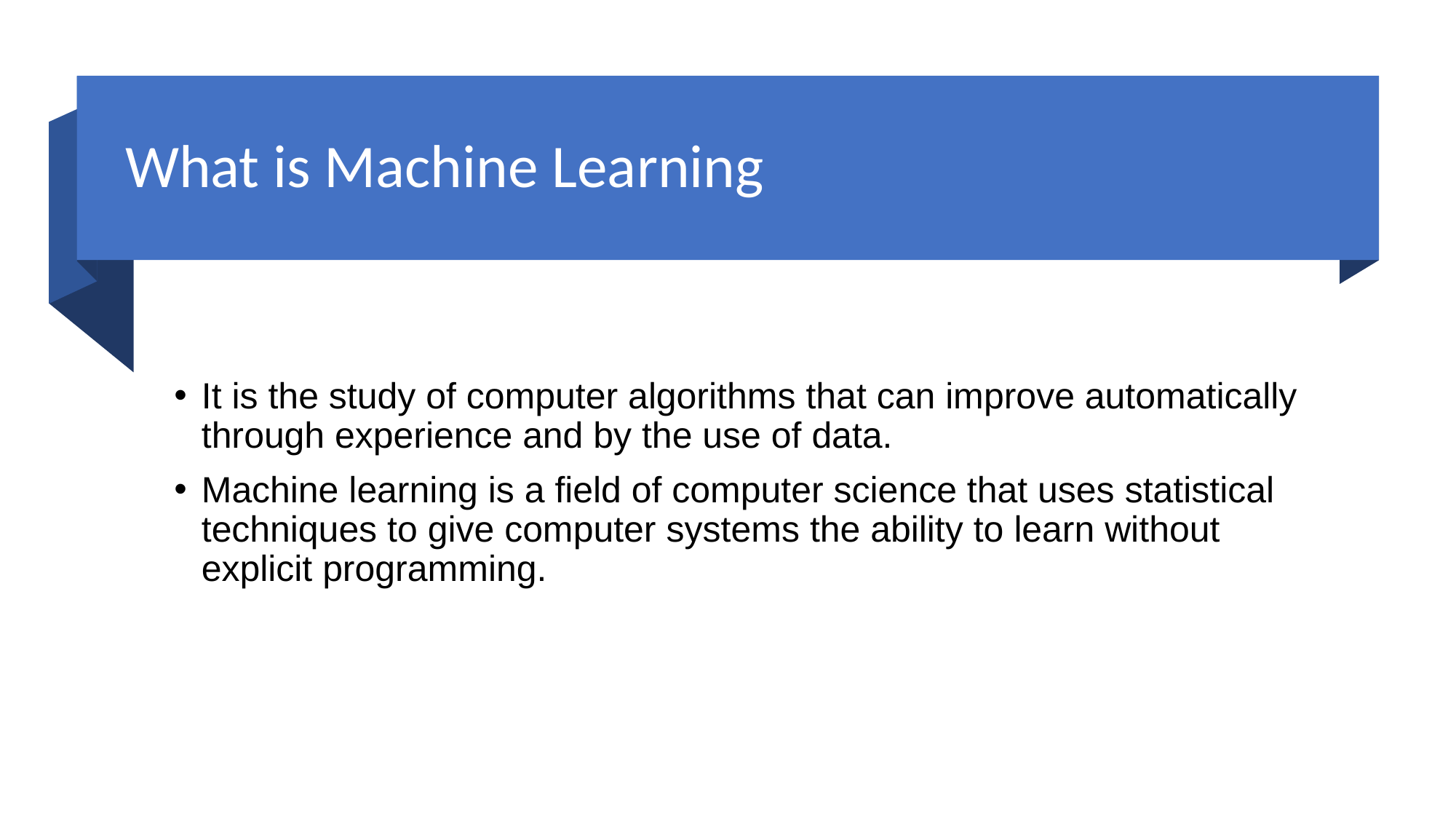

# What is Machine Learning

It is the study of computer algorithms that can improve automatically through experience and by the use of data.
Machine learning is a field of computer science that uses statistical techniques to give computer systems the ability to learn without explicit programming.